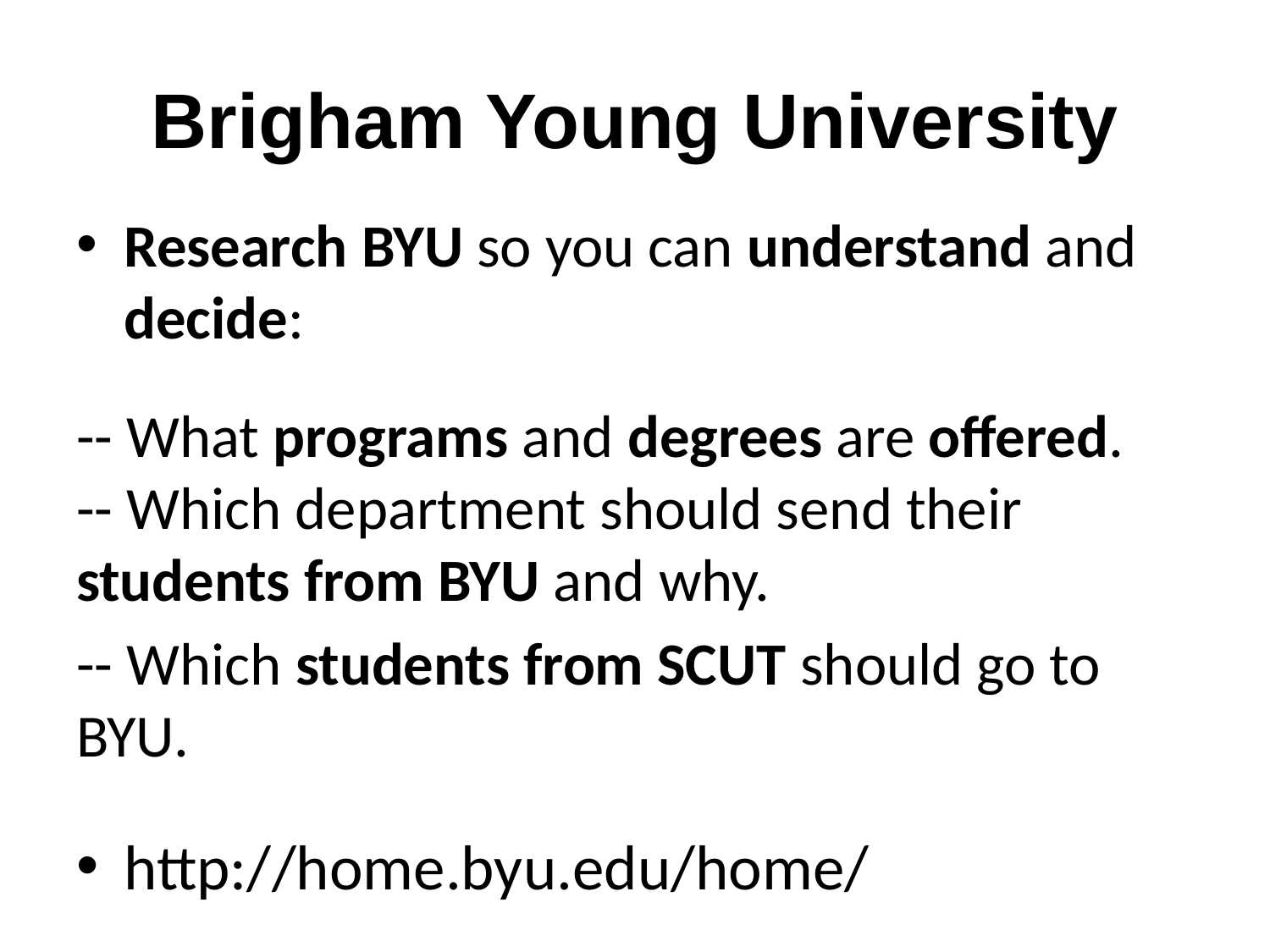

# Brigham Young University
Research BYU so you can understand and decide:

-- What programs and degrees are offered.        -- Which department should send their 	students from BYU and why.
-- Which students from SCUT should go to 	BYU.

http://home.byu.edu/home/